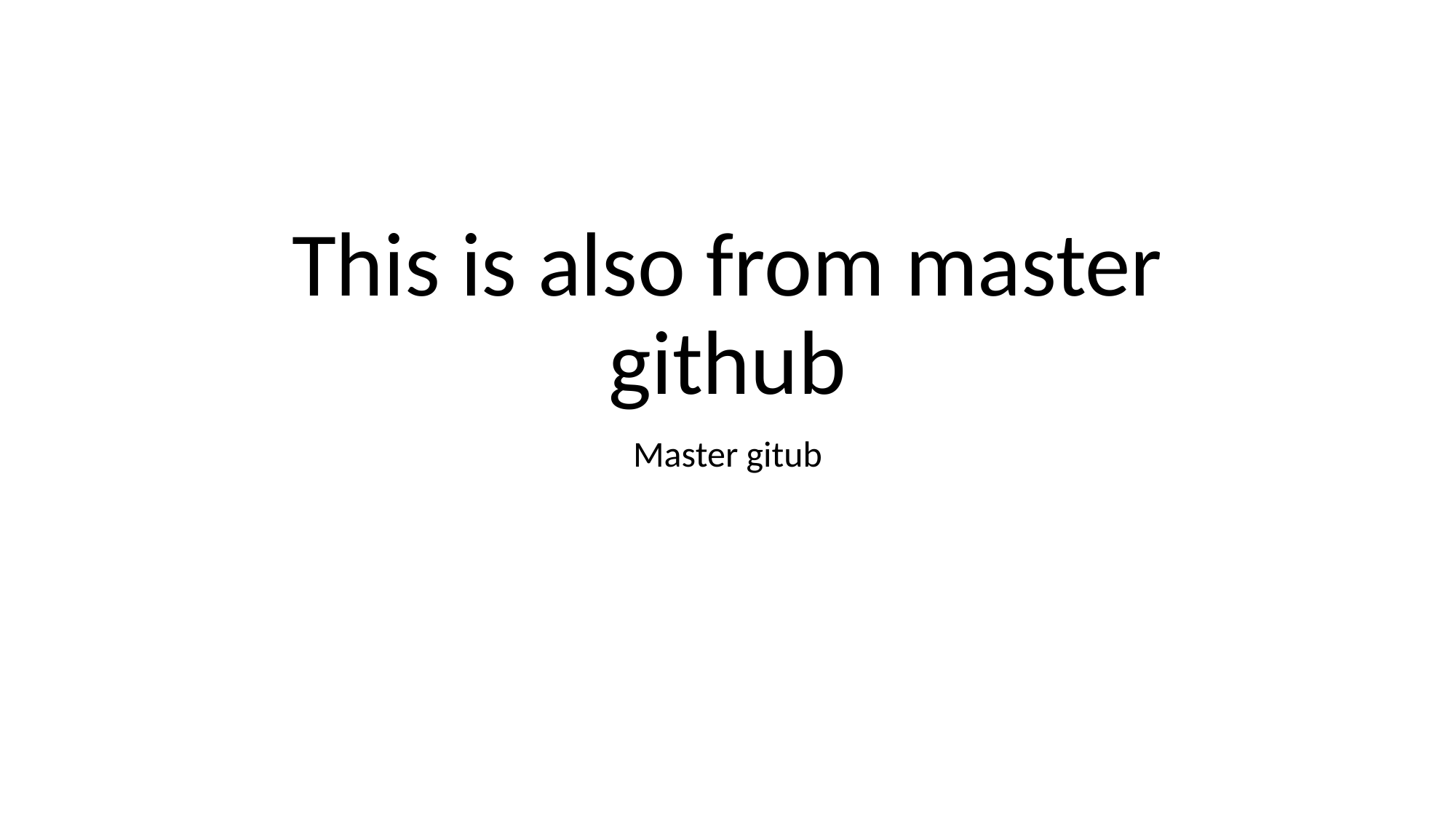

# This is also from master github
Master gitub